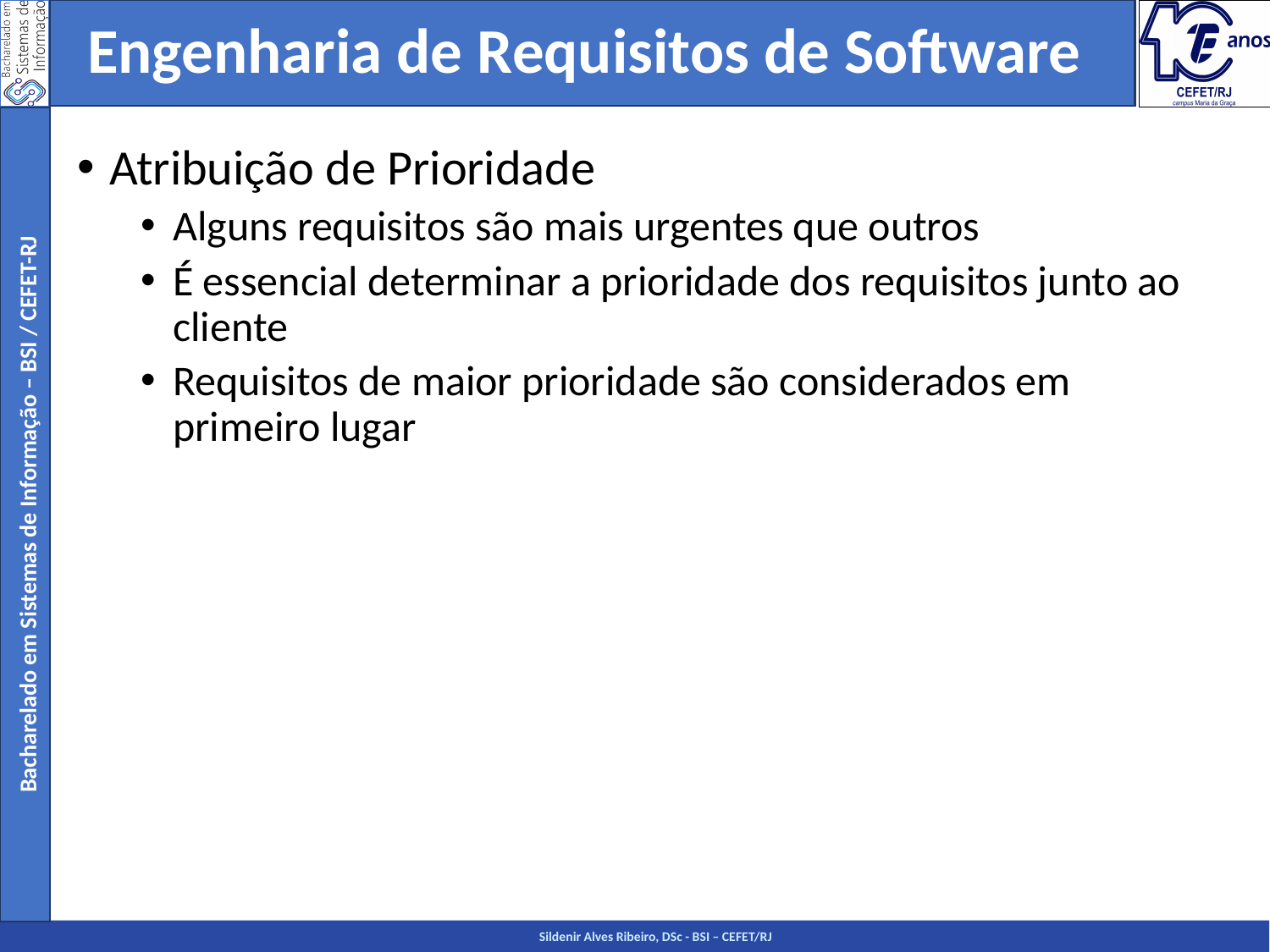

Engenharia de Requisitos de Software
Atribuição de Prioridade
Alguns requisitos são mais urgentes que outros
É essencial determinar a prioridade dos requisitos junto ao cliente
Requisitos de maior prioridade são considerados em primeiro lugar